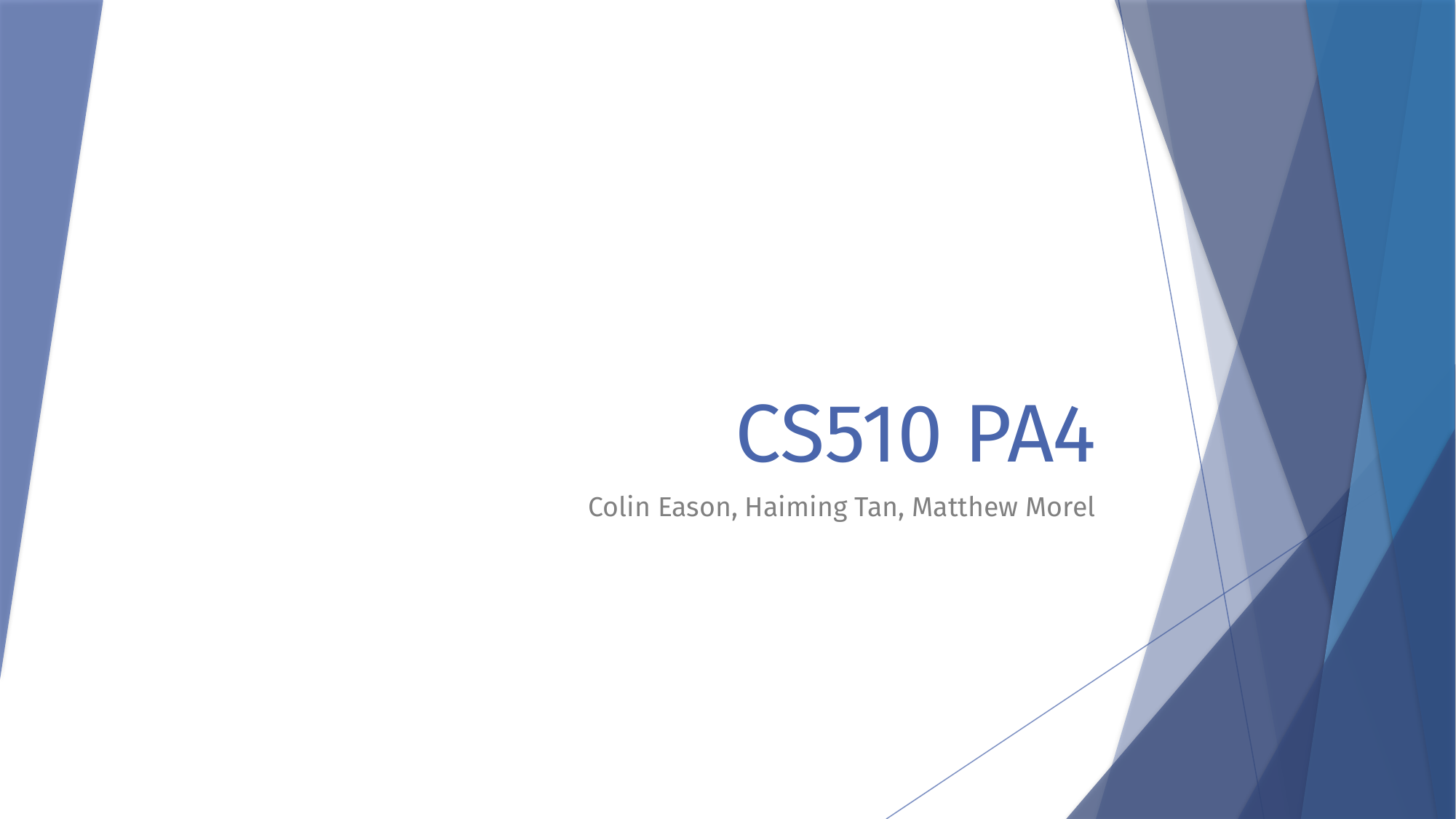

# CS510 PA4
Colin Eason, Haiming Tan, Matthew Morel